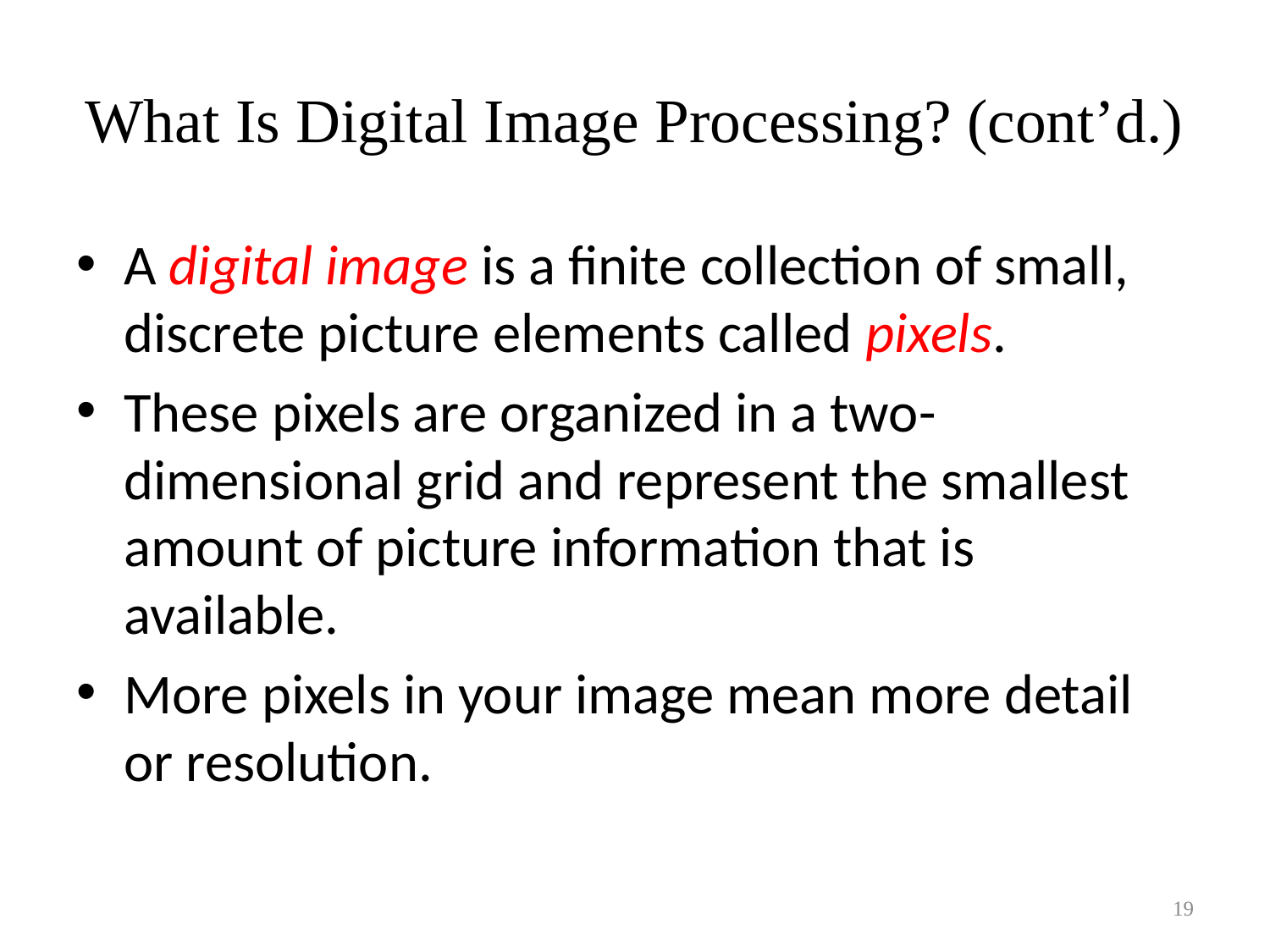

# What Is Digital Image Processing? (cont’d.)
A digital image is a finite collection of small, discrete picture elements called pixels.
These pixels are organized in a two-dimensional grid and represent the smallest amount of picture information that is available.
More pixels in your image mean more detail or resolution.
19